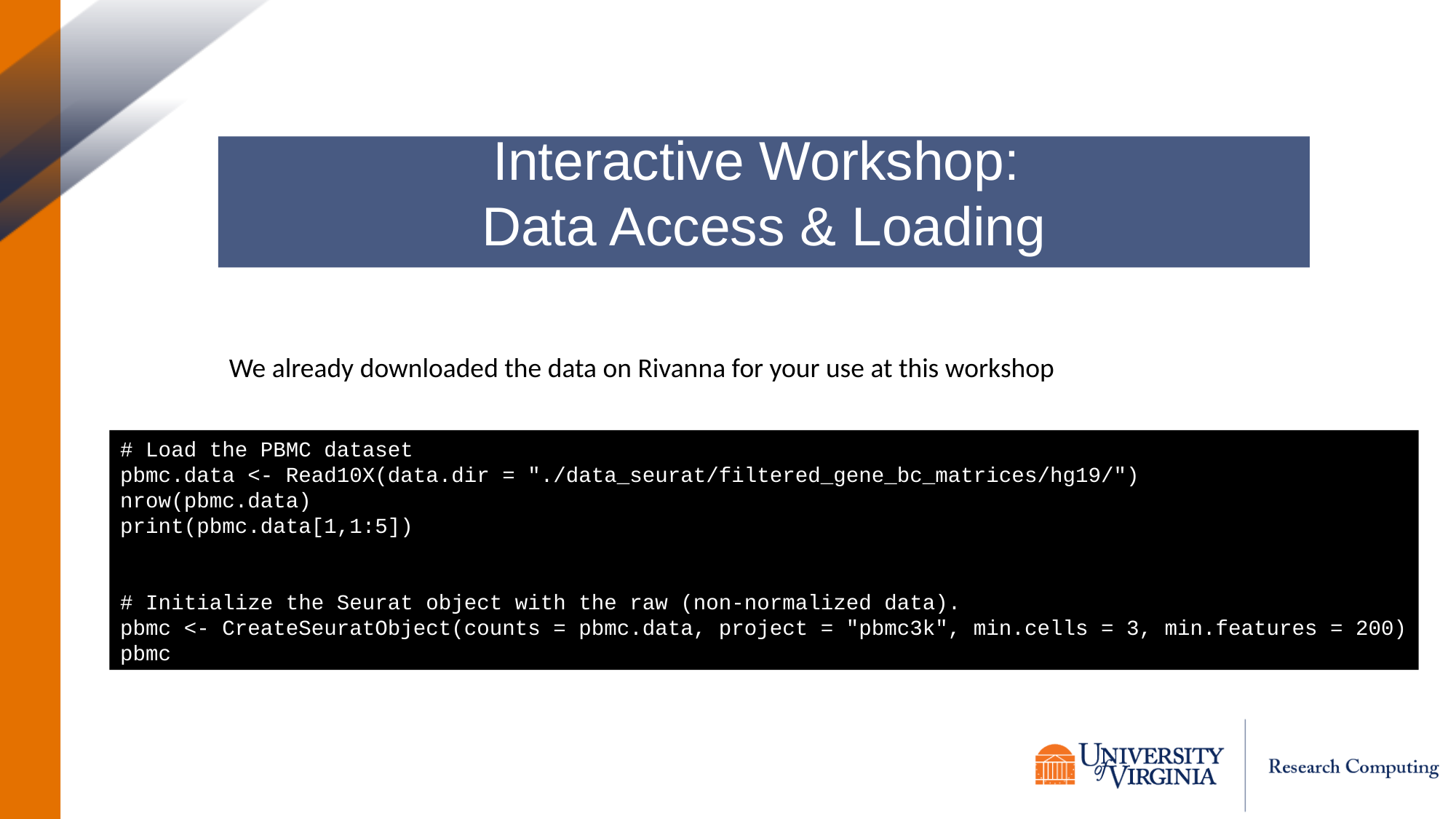

Interactive Workshop:
Data Access & Loading
We already downloaded the data on Rivanna for your use at this workshop
# Load the PBMC dataset
pbmc.data <- Read10X(data.dir = "./data_seurat/filtered_gene_bc_matrices/hg19/")
nrow(pbmc.data)
print(pbmc.data[1,1:5])

# Initialize the Seurat object with the raw (non-normalized data).
pbmc <- CreateSeuratObject(counts = pbmc.data, project = "pbmc3k", min.cells = 3, min.features = 200)
pbmc